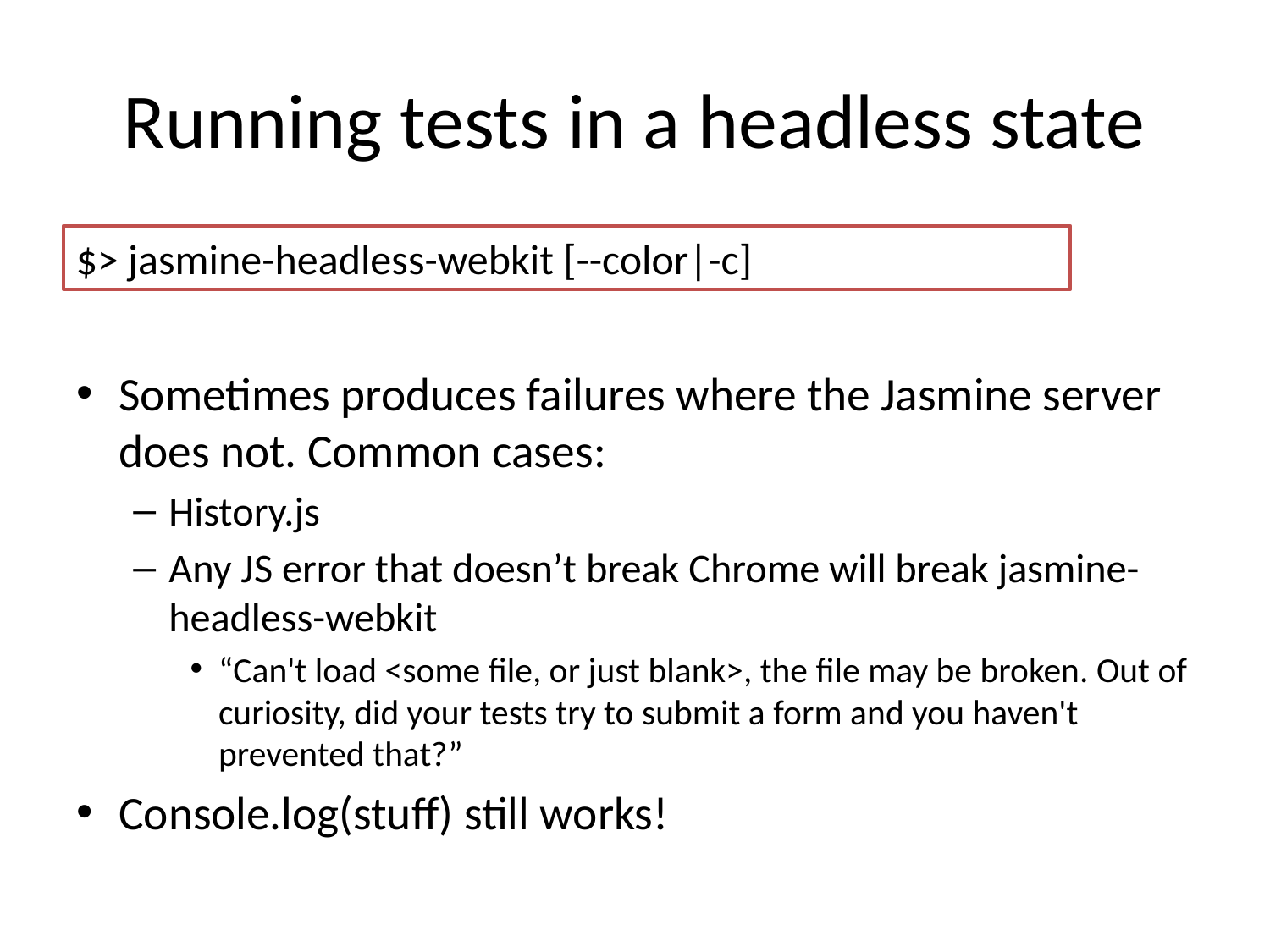

# Running tests in a headless state
$> jasmine-headless-webkit [--color|-c]
Sometimes produces failures where the Jasmine server does not. Common cases:
History.js
Any JS error that doesn’t break Chrome will break jasmine-headless-webkit
“Can't load <some file, or just blank>, the file may be broken. Out of curiosity, did your tests try to submit a form and you haven't prevented that?”
Console.log(stuff) still works!